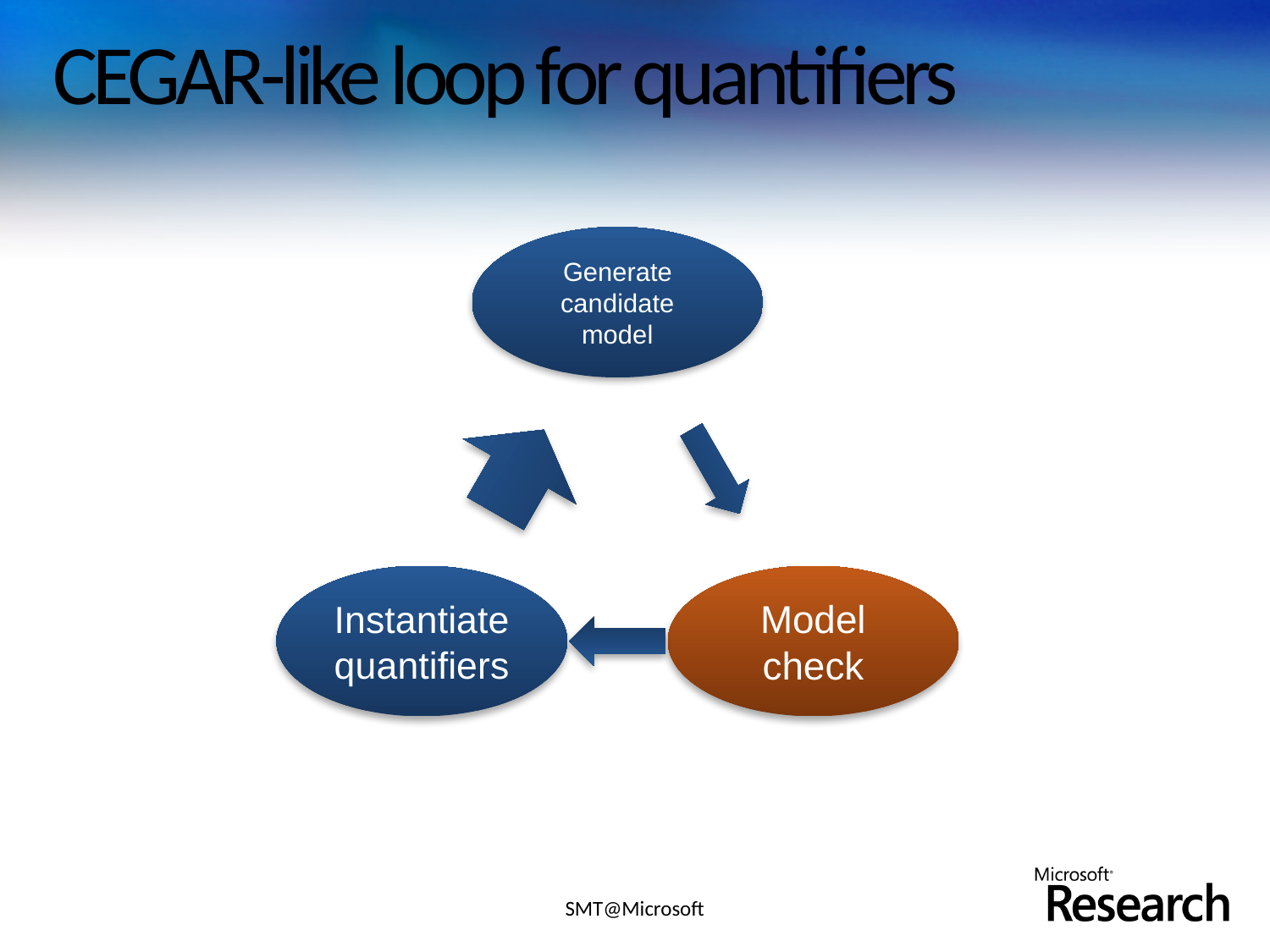

# CEGAR-like loop for quantifiers
Generate candidate model
Model check
Instantiate quantifiers
SMT@Microsoft